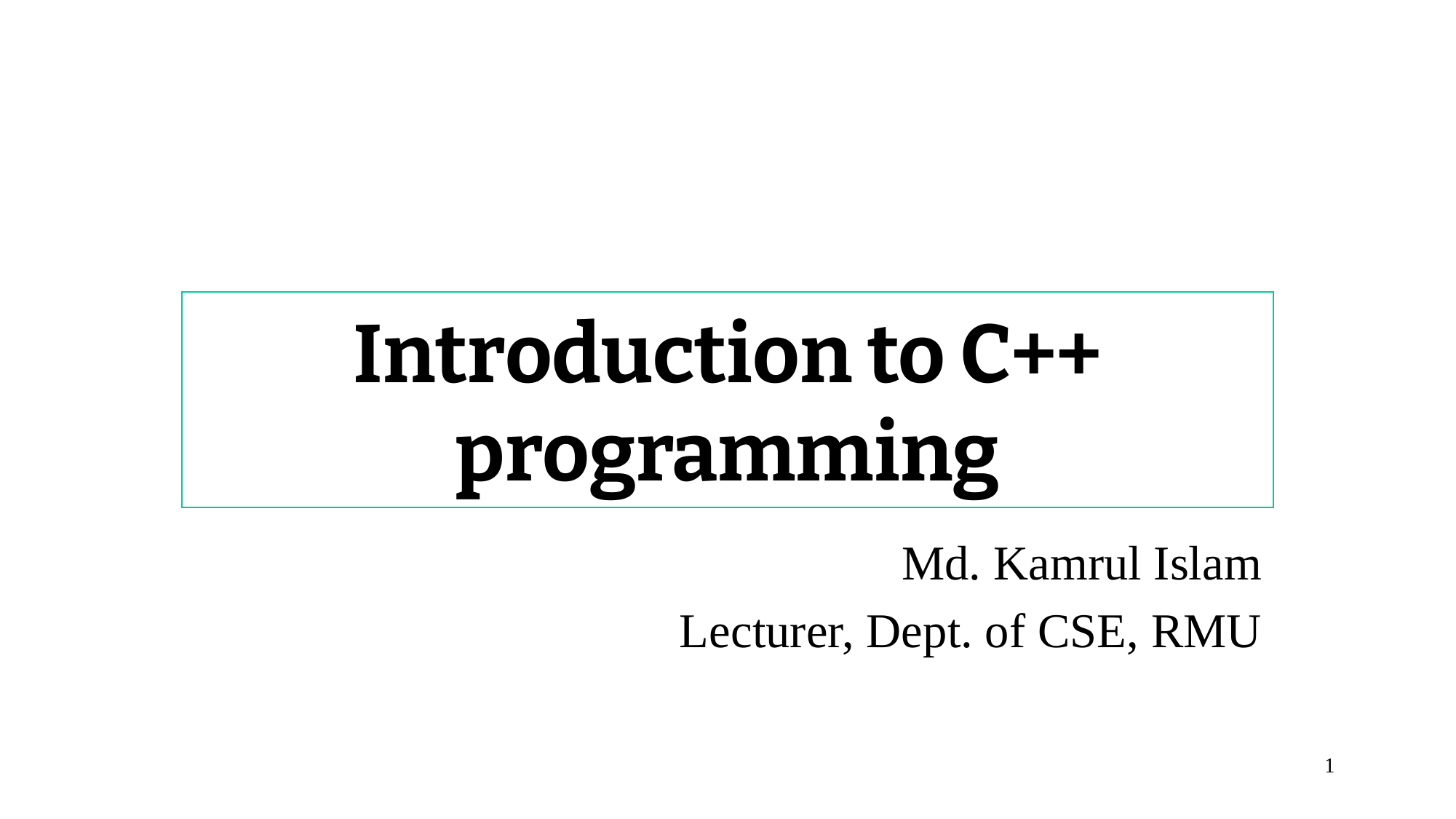

# Introduction to C++ programming
Md. Kamrul Islam
Lecturer, Dept. of CSE, RMU
1